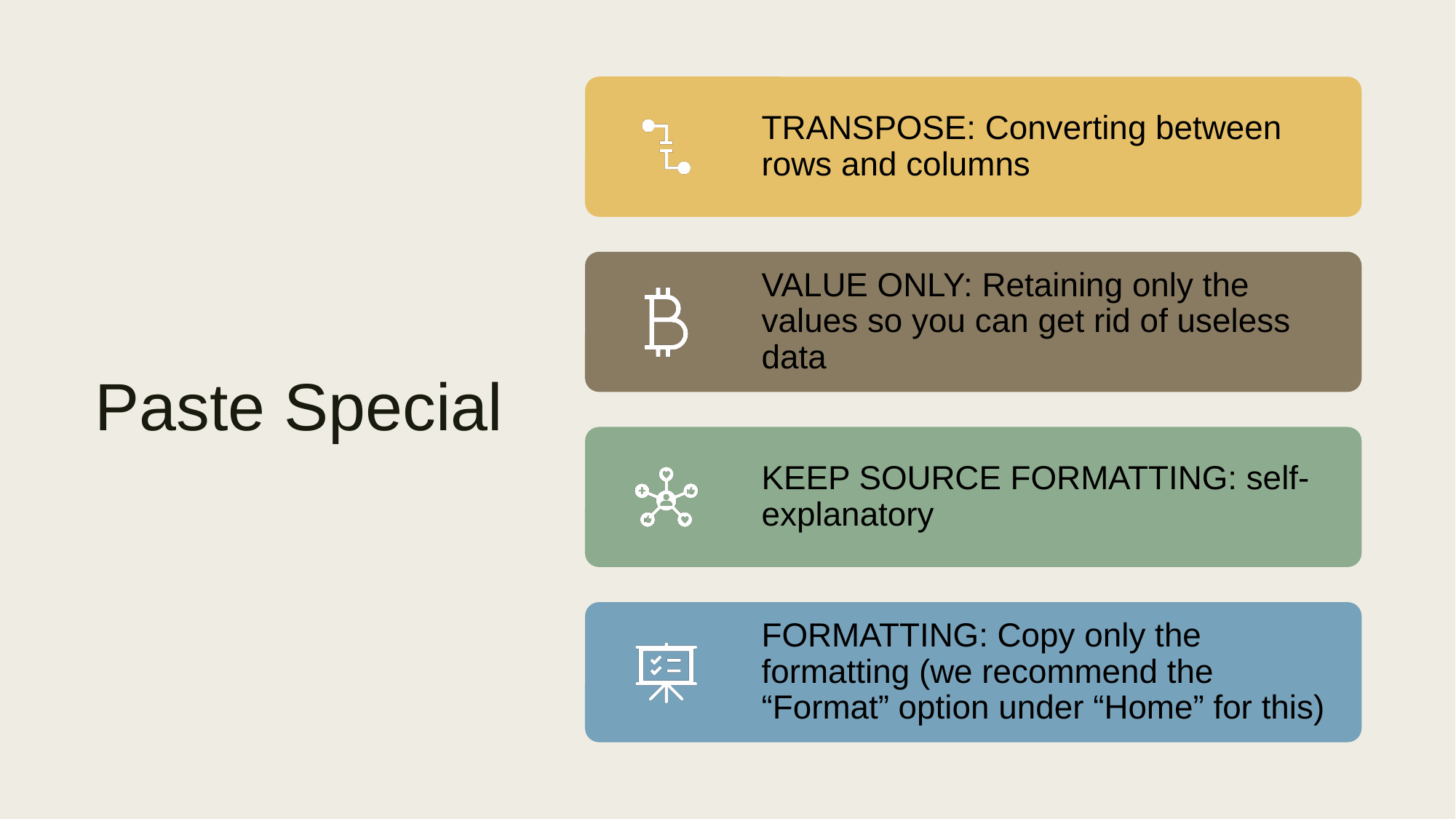

# Paste Special
TRANSPOSE: Converting between rows and columns
VALUE ONLY: Retaining only the values so you can get rid of useless data
KEEP SOURCE FORMATTING: self-explanatory
FORMATTING: Copy only the formatting (we recommend the “Format” option under “Home” for this)